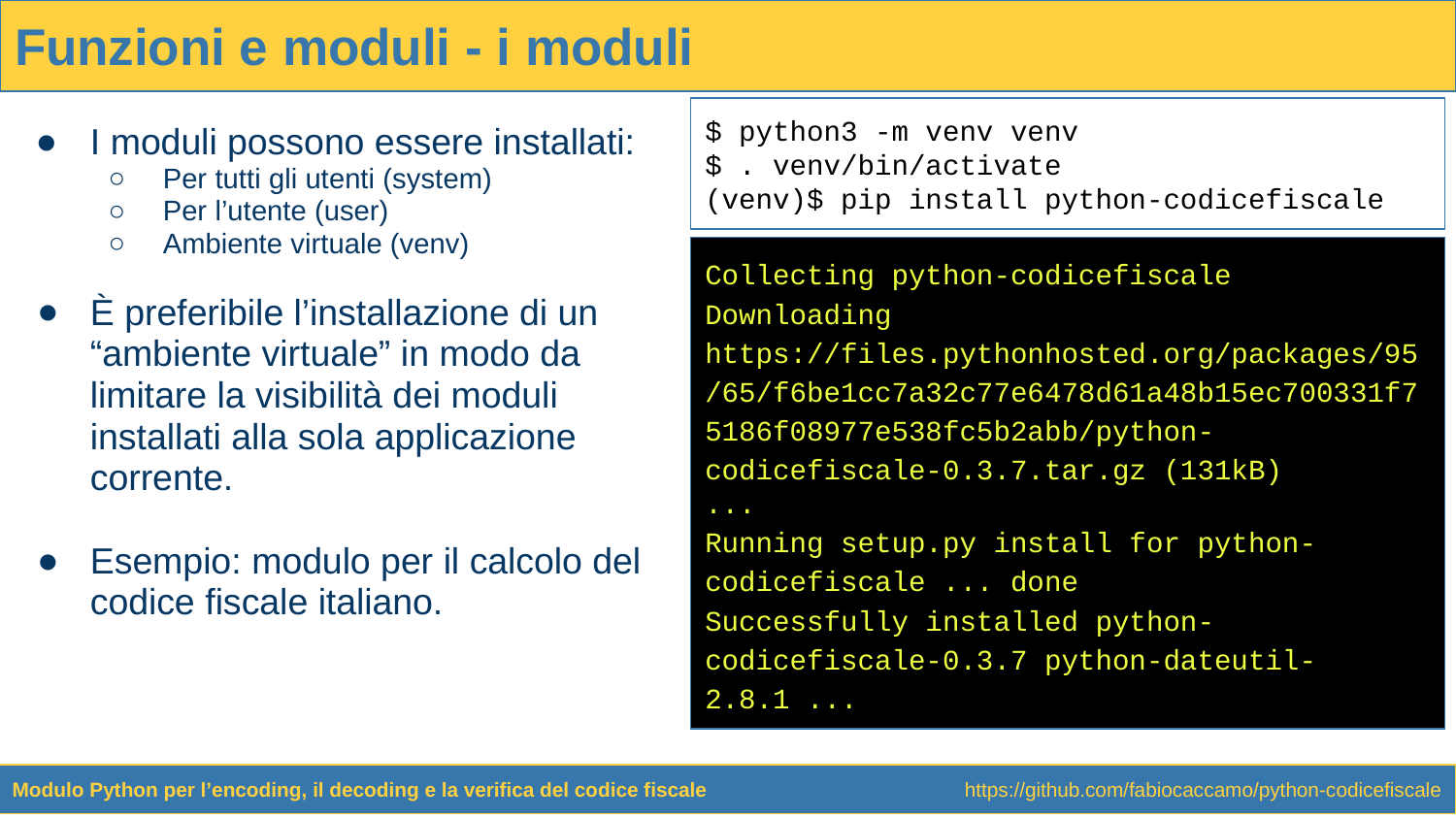

# Funzioni e moduli - i moduli
$ python3 -m venv venv
$ . venv/bin/activate
(venv)$ pip install python-codicefiscale
I moduli possono essere installati:
Per tutti gli utenti (system)
Per l’utente (user)
Ambiente virtuale (venv)
È preferibile l’installazione di un “ambiente virtuale” in modo da limitare la visibilità dei moduli installati alla sola applicazione corrente.
Esempio: modulo per il calcolo del codice fiscale italiano.
Collecting python-codicefiscale
Downloading https://files.pythonhosted.org/packages/95/65/f6be1cc7a32c77e6478d61a48b15ec700331f75186f08977e538fc5b2abb/python-codicefiscale-0.3.7.tar.gz (131kB)
...
Running setup.py install for python-codicefiscale ... done
Successfully installed python-codicefiscale-0.3.7 python-dateutil-2.8.1 ...
https://github.com/fabiocaccamo/python-codicefiscale
Modulo Python per l’encoding, il decoding e la verifica del codice fiscale